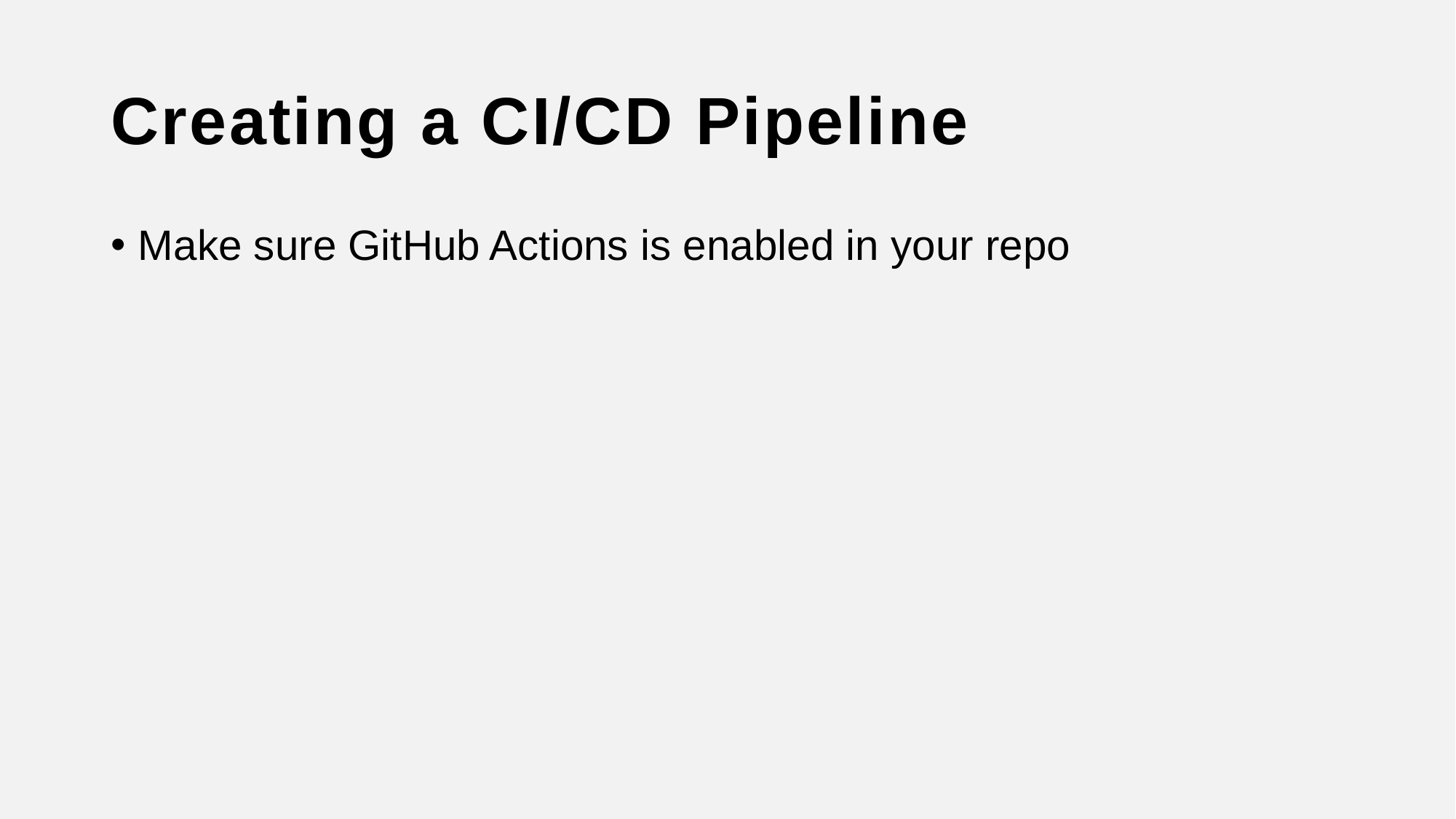

# Creating a CI/CD Pipeline
Make sure GitHub Actions is enabled in your repo